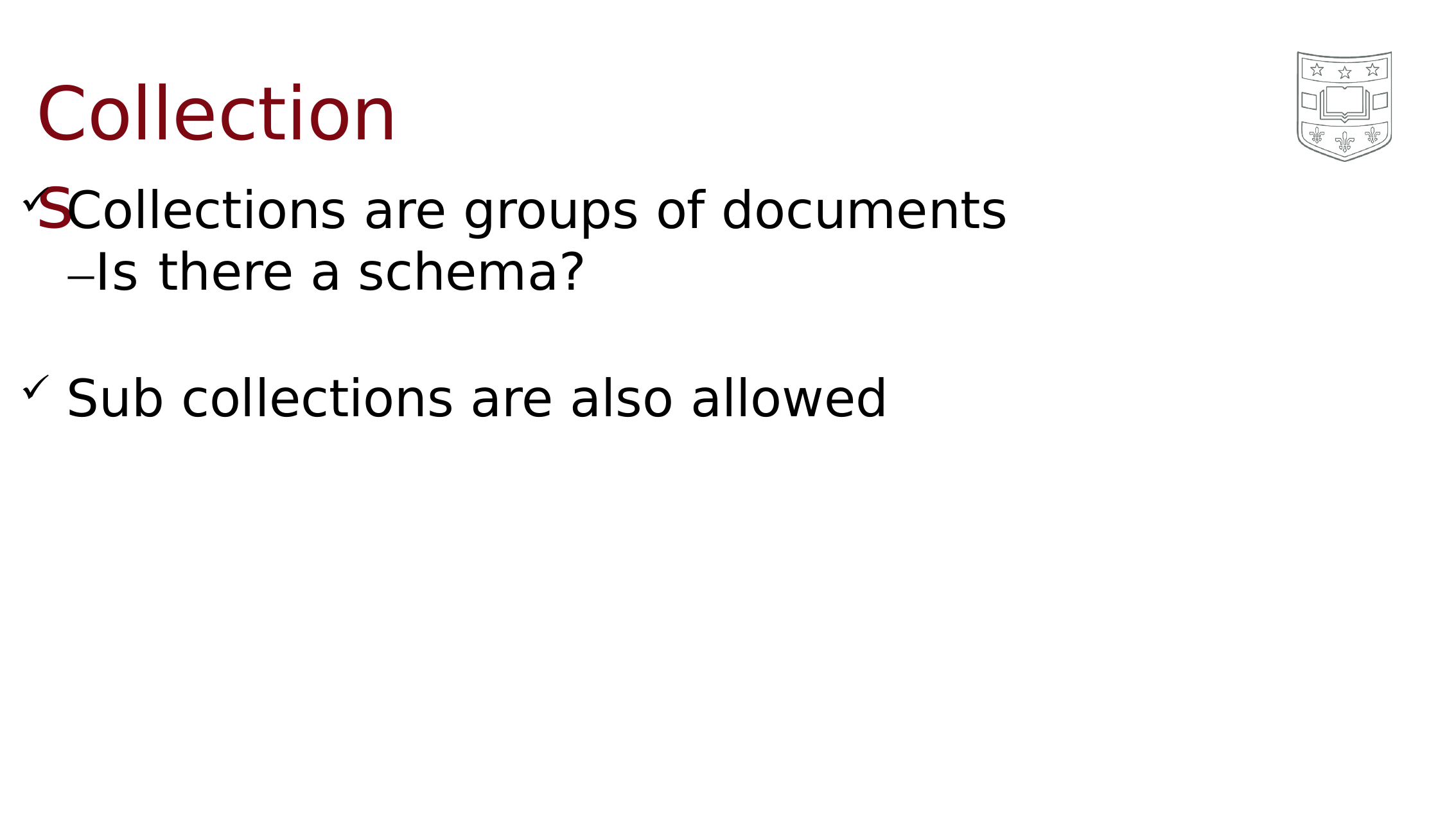

# Collections
Collections are groups of documents
–Is there a schema?

Sub collections are also allowed